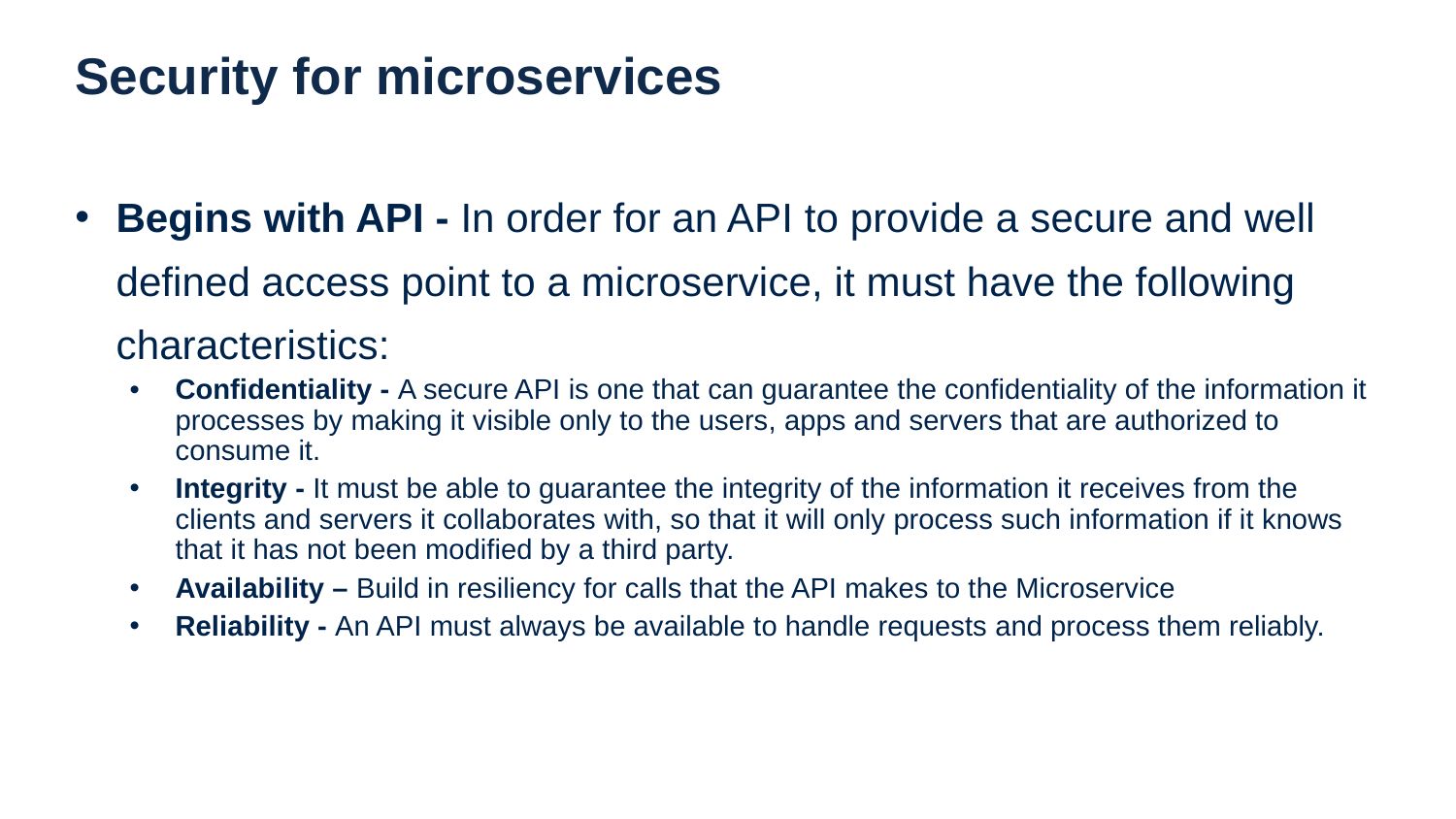

# Security for microservices
Begins with API - In order for an API to provide a secure and well defined access point to a microservice, it must have the following characteristics:
Confidentiality - A secure API is one that can guarantee the confidentiality of the information it processes by making it visible only to the users, apps and servers that are authorized to consume it.
Integrity - It must be able to guarantee the integrity of the information it receives from the clients and servers it collaborates with, so that it will only process such information if it knows that it has not been modified by a third party.
Availability – Build in resiliency for calls that the API makes to the Microservice
Reliability - An API must always be available to handle requests and process them reliably.